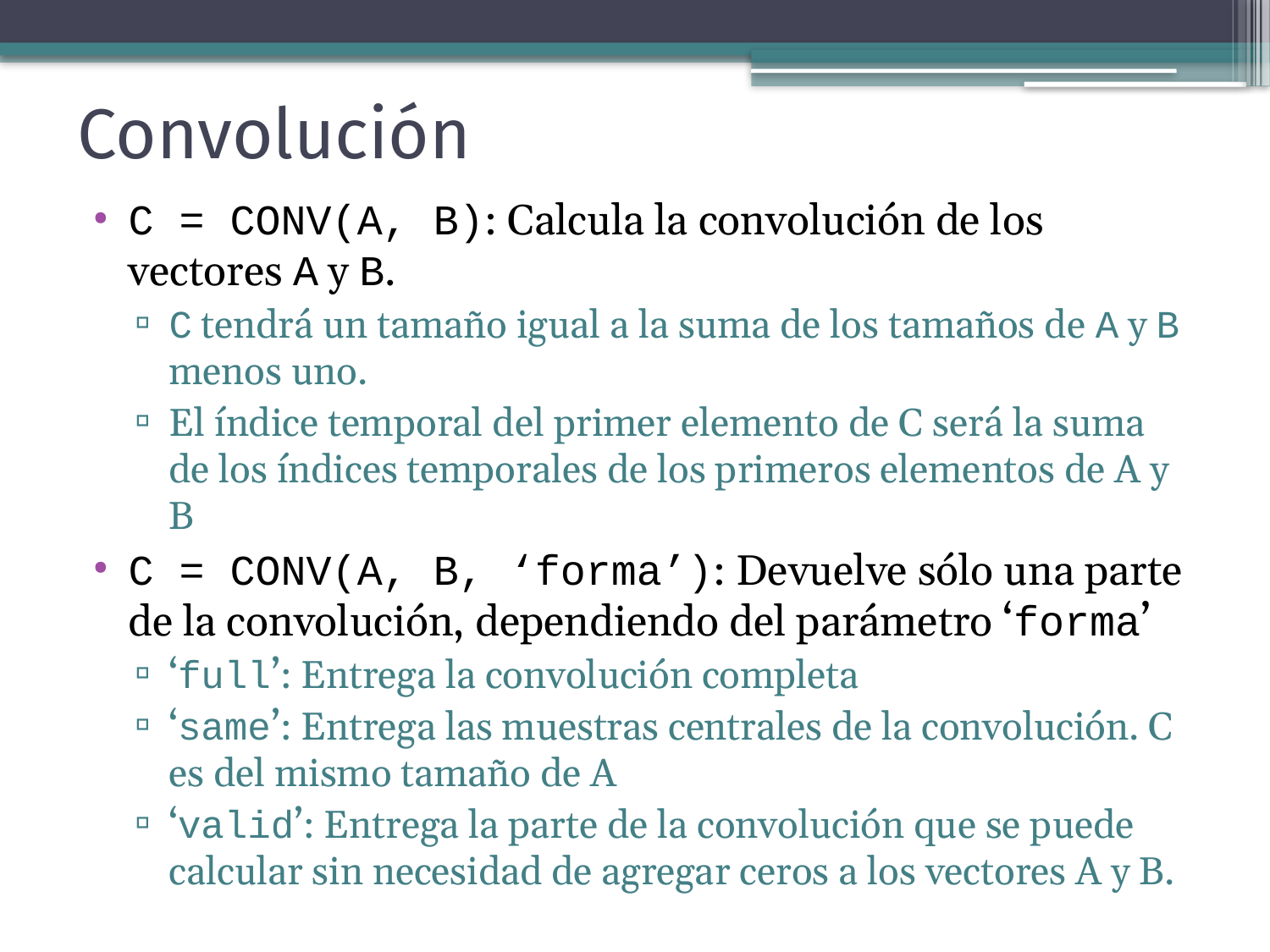

# Convolución
C = CONV(A, B): Calcula la convolución de los vectores A y B.
C tendrá un tamaño igual a la suma de los tamaños de A y B menos uno.
El índice temporal del primer elemento de C será la suma de los índices temporales de los primeros elementos de A y B
C = CONV(A, B, ‘forma’): Devuelve sólo una parte de la convolución, dependiendo del parámetro ‘forma’
‘full’: Entrega la convolución completa
‘same’: Entrega las muestras centrales de la convolución. C es del mismo tamaño de A
‘valid’: Entrega la parte de la convolución que se puede calcular sin necesidad de agregar ceros a los vectores A y B.